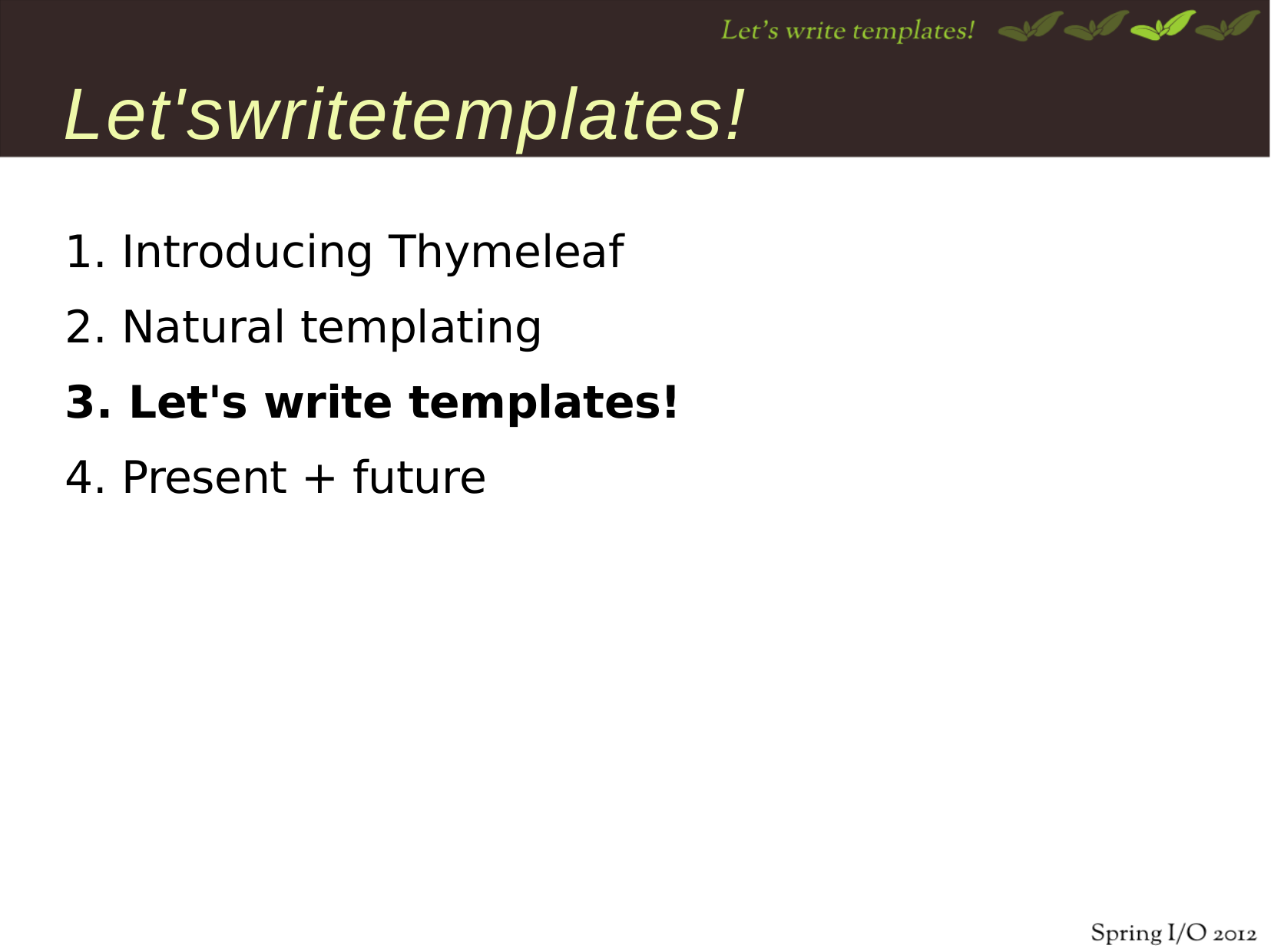

# Let'swritetemplates!
Introducing Thymeleaf
Natural templating
Let's write templates!
Present + future